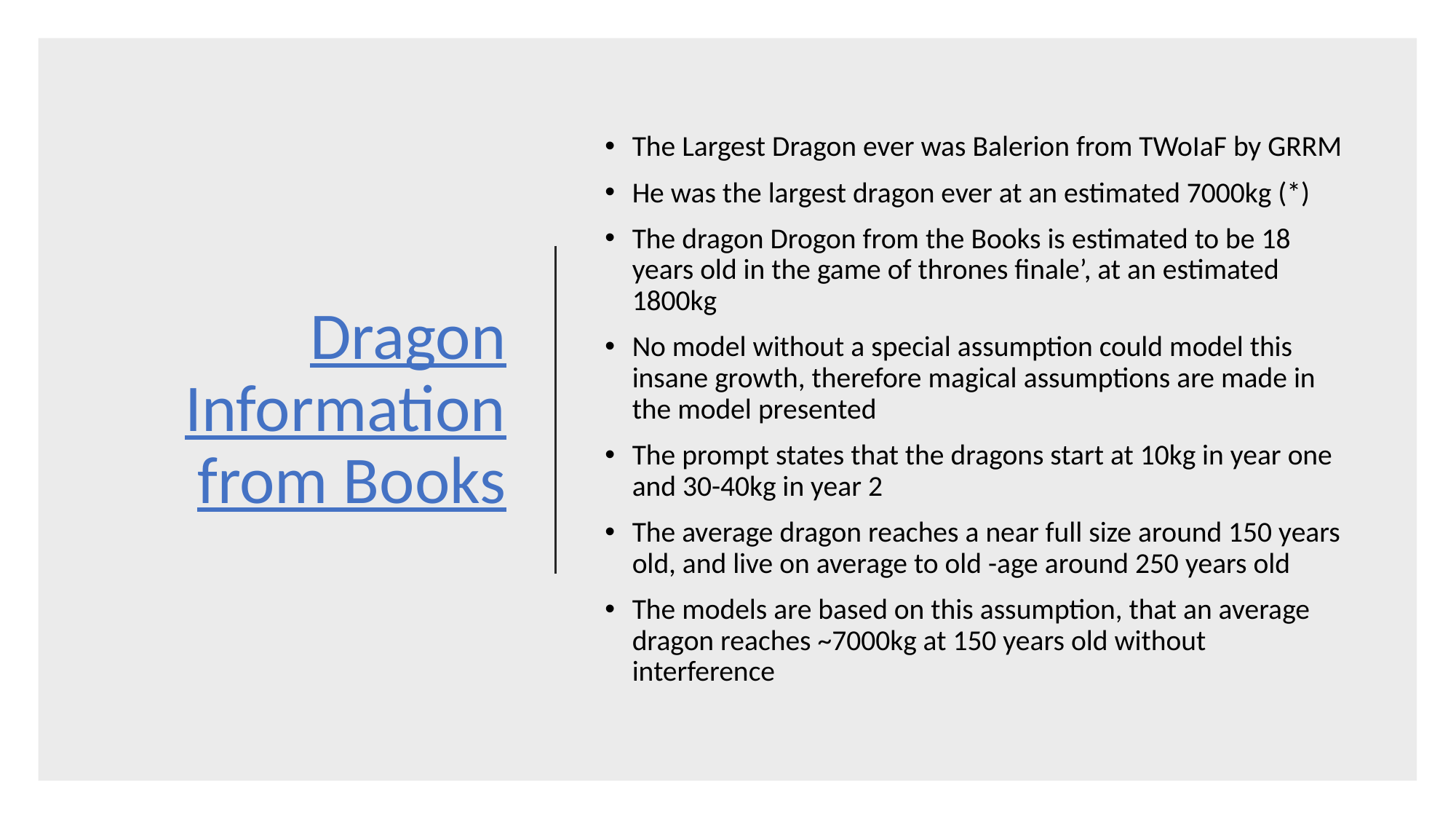

# Dragon Information from Books
The Largest Dragon ever was Balerion from TWoIaF by GRRM
He was the largest dragon ever at an estimated 7000kg (*)
The dragon Drogon from the Books is estimated to be 18 years old in the game of thrones finale’, at an estimated 1800kg
No model without a special assumption could model this insane growth, therefore magical assumptions are made in the model presented
The prompt states that the dragons start at 10kg in year one and 30-40kg in year 2
The average dragon reaches a near full size around 150 years old, and live on average to old -age around 250 years old
The models are based on this assumption, that an average dragon reaches ~7000kg at 150 years old without interference